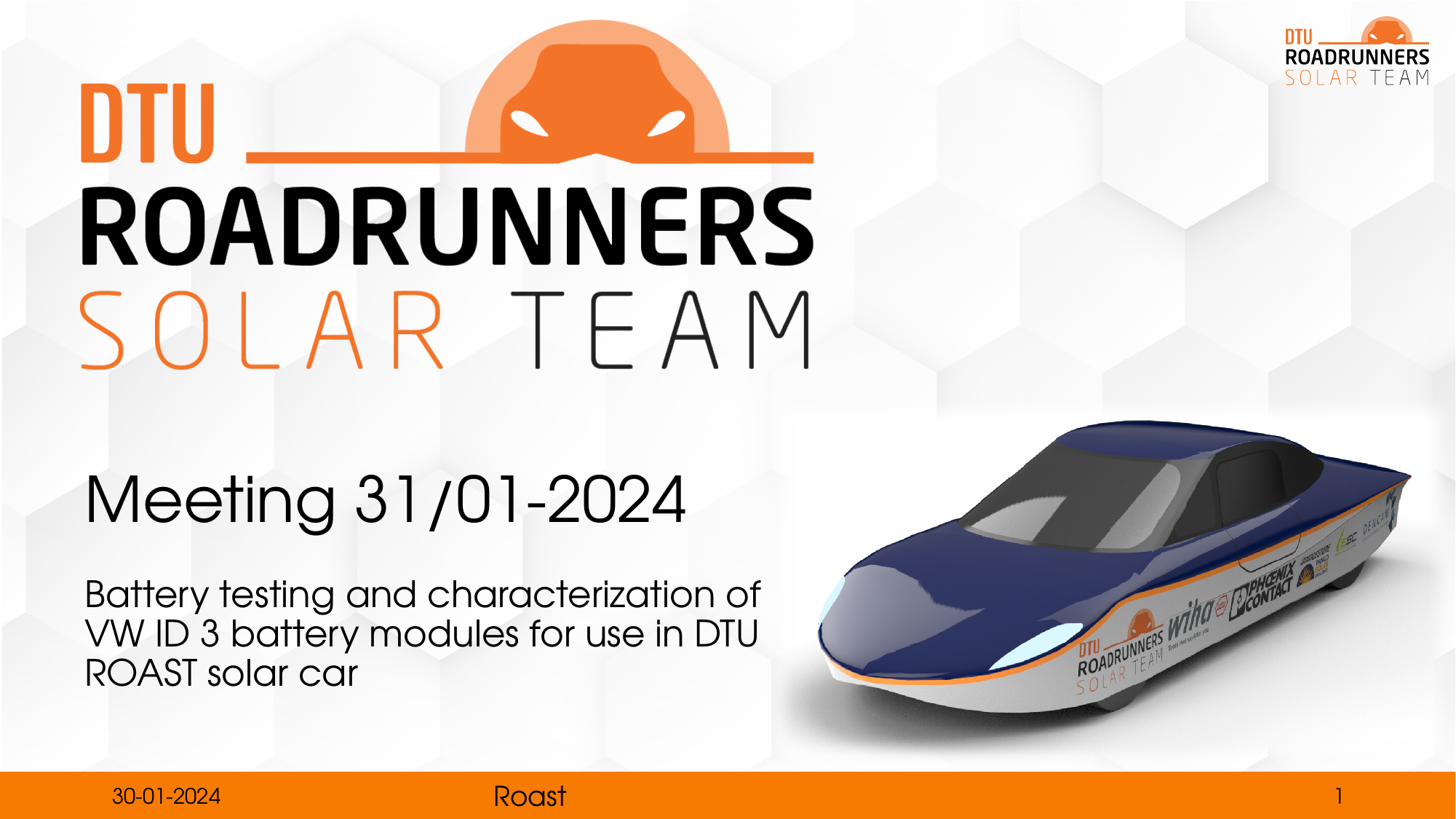

# Meeting 31/01-2024
Battery testing and characterization of VW ID 3 battery modules for use in DTU ROAST solar car
1
30-01-2024
Roast